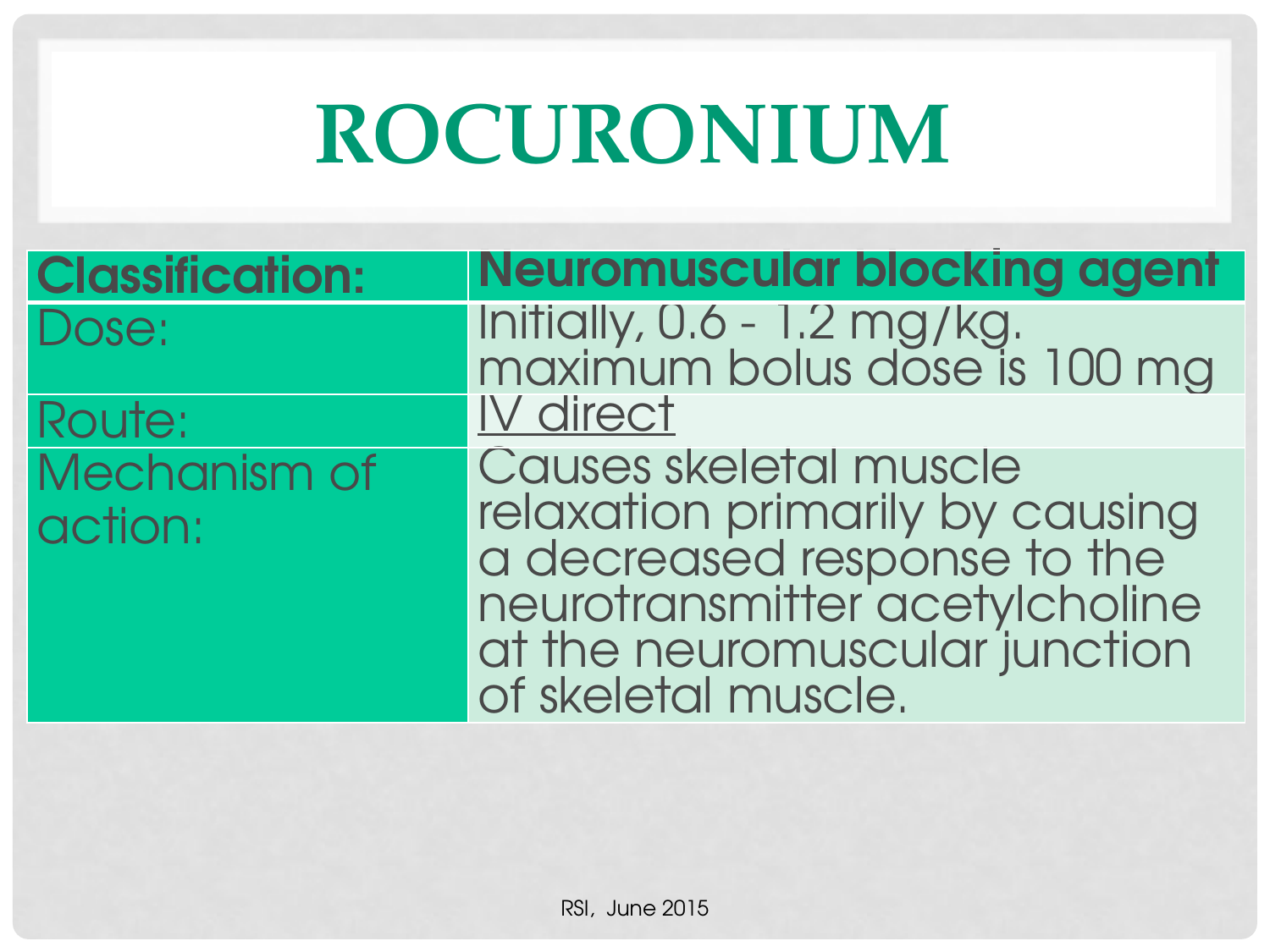

# Rocuronium
| Classification: | Neuromuscular blocking agent |
| --- | --- |
| Dose: | Initially, 0.6 - 1.2 mg/kg. maximum bolus dose is 100 mg |
| Route: | IV direct |
| Mechanism of action: | Causes skeletal muscle relaxation primarily by causing a decreased response to the neurotransmitter acetylcholine at the neuromuscular junction of skeletal muscle. |
RSI,  June 2015